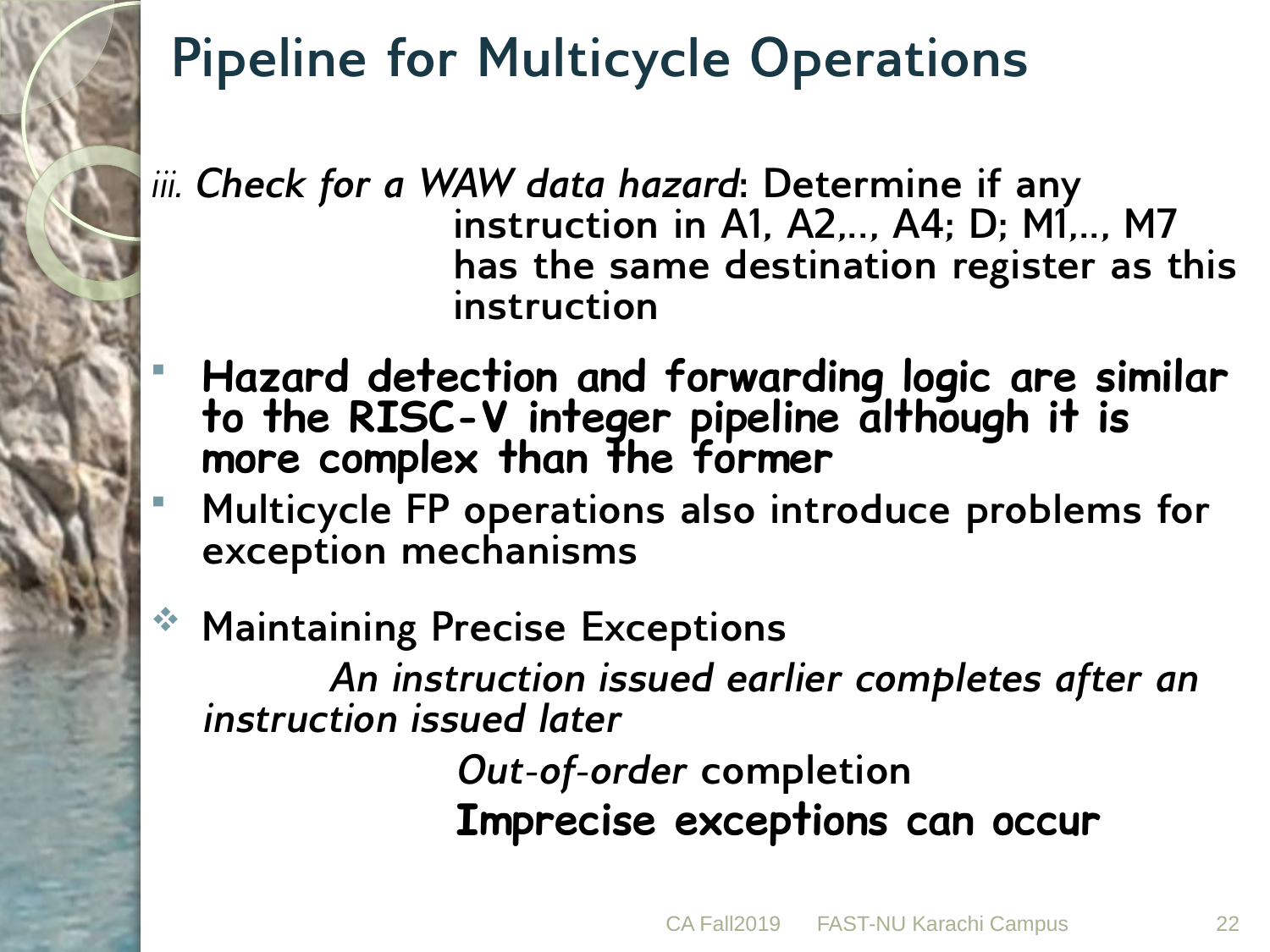

# Pipeline for Multicycle Operations
iii. Check for a WAW data hazard: Determine if any 		         instruction in A1, A2,.., A4; D; M1,.., M7 		         has the same destination register as this 	         instruction

Hazard detection and forwarding logic are similar to the RISC-V integer pipeline although it is more complex than the former
Multicycle FP operations also introduce problems for exception mechanisms

Maintaining Precise Exceptions
		An instruction issued earlier completes after an 	instruction issued later
			Out-of-order completion
			Imprecise exceptions can occur
CA Fall2019
22
FAST-NU Karachi Campus